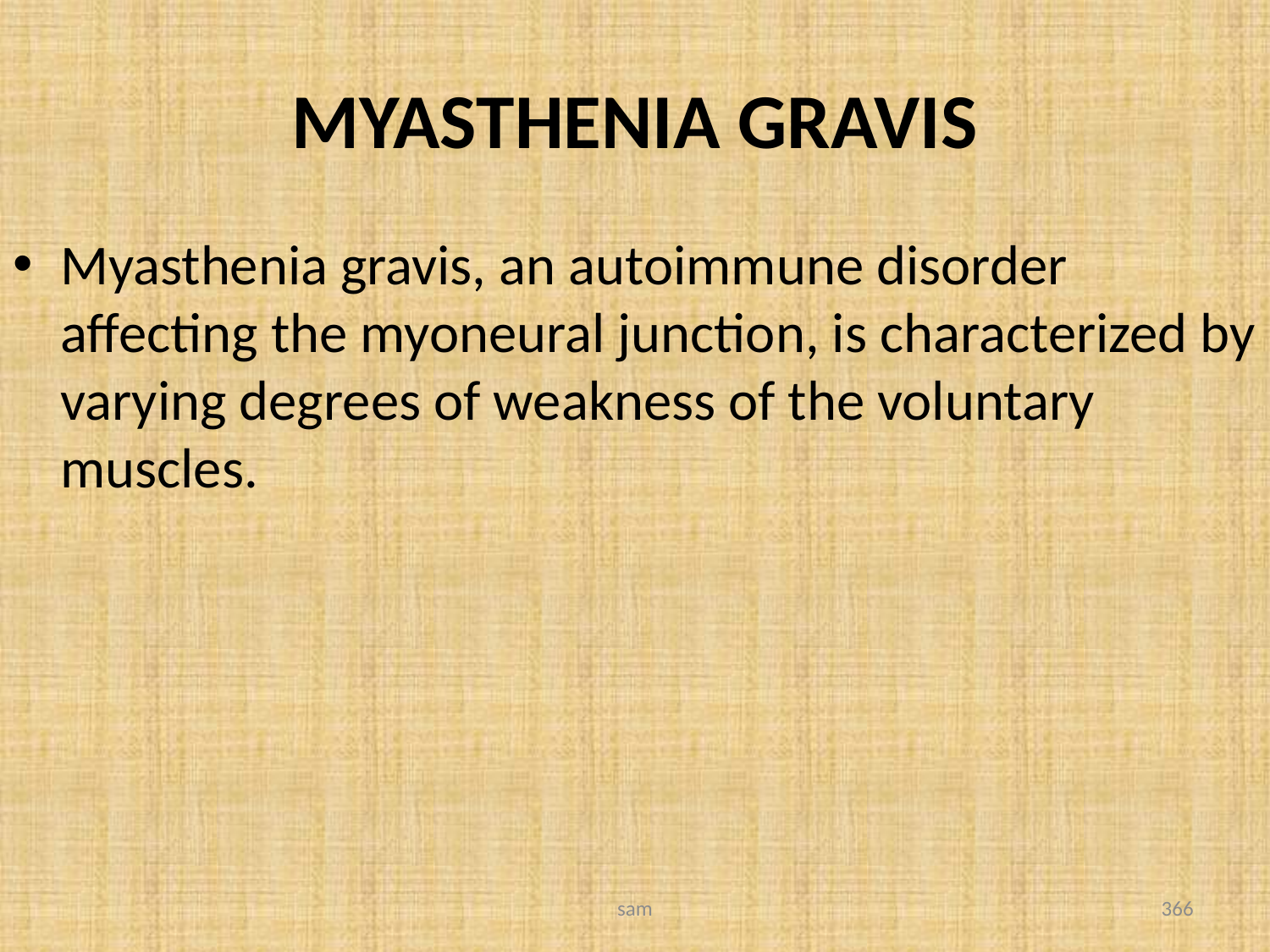

# MYASTHENIA GRAVIS
Myasthenia gravis, an autoimmune disorder affecting the myoneural junction, is characterized by varying degrees of weakness of the voluntary muscles.
sam
366